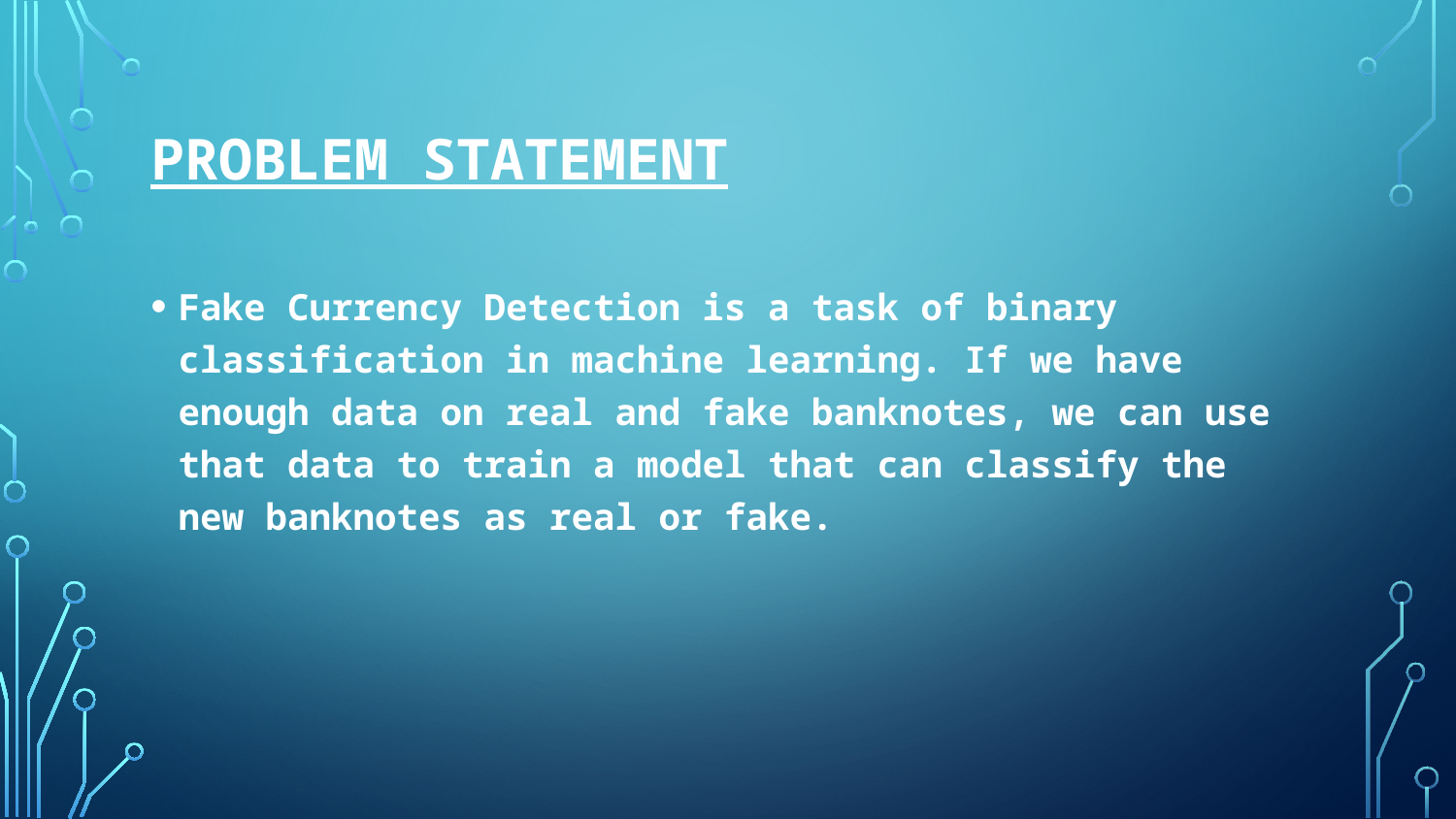

# PROBLEM STATEMENT
Fake Currency Detection is a task of binary classification in machine learning. If we have enough data on real and fake banknotes, we can use that data to train a model that can classify the new banknotes as real or fake.